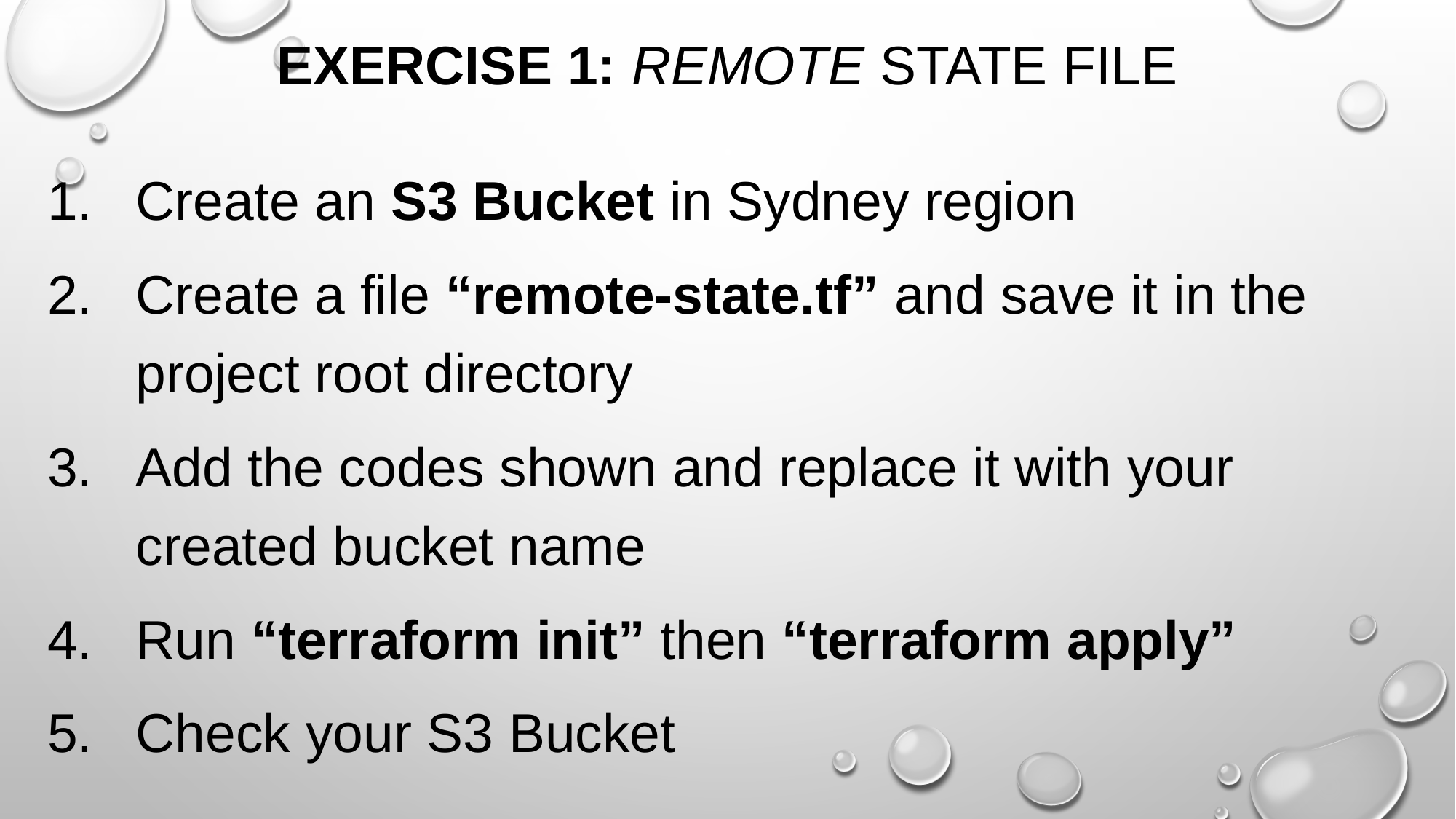

# Exercise 1: remote state file
Create an S3 Bucket in Sydney region
Create a file “remote-state.tf” and save it in the project root directory
Add the codes shown and replace it with your created bucket name
Run “terraform init” then “terraform apply”
Check your S3 Bucket